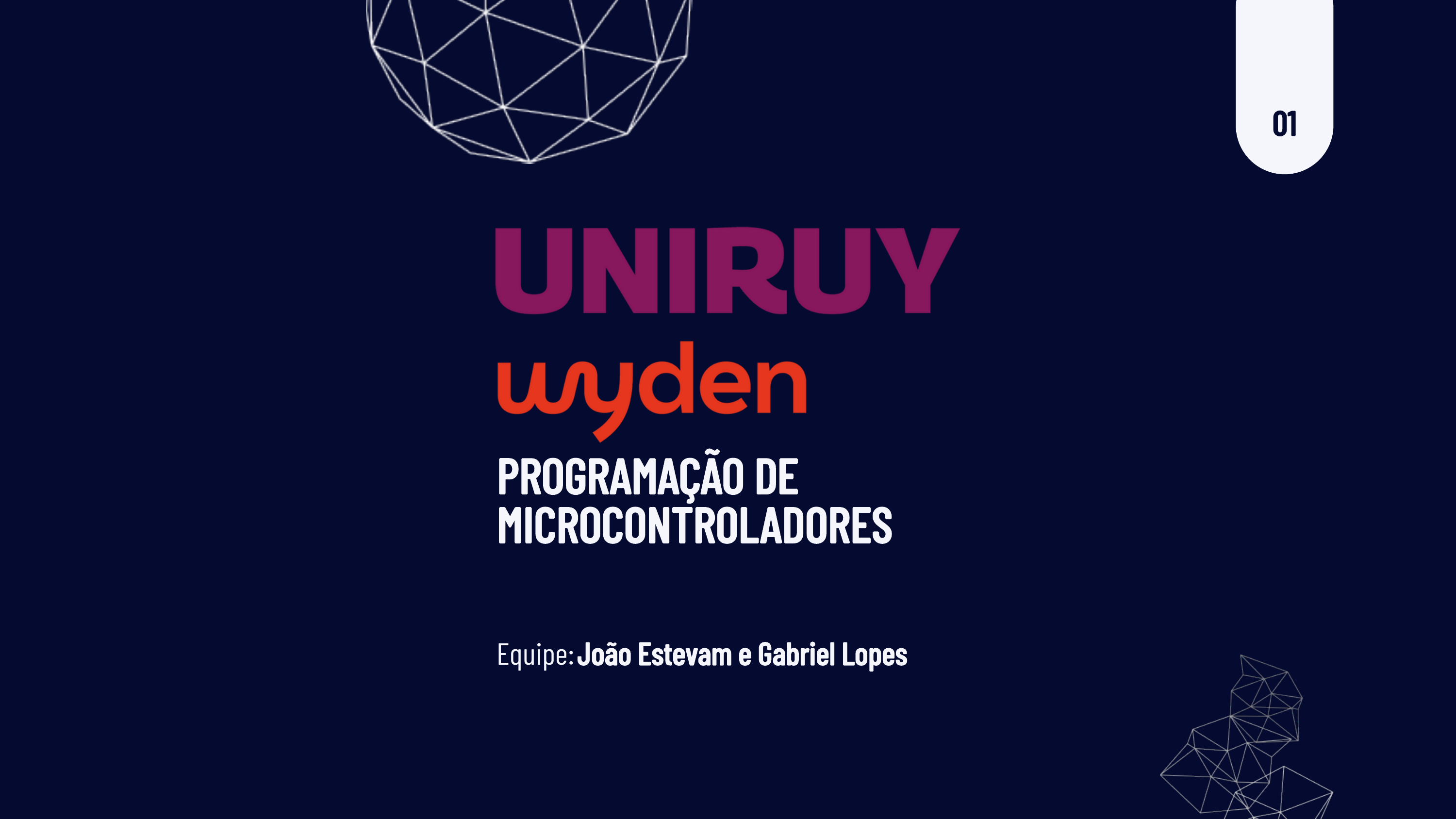

01
PROGRAMAÇÃO DE MICROCONTROLADORES
João Estevam e Gabriel Lopes
Equipe: